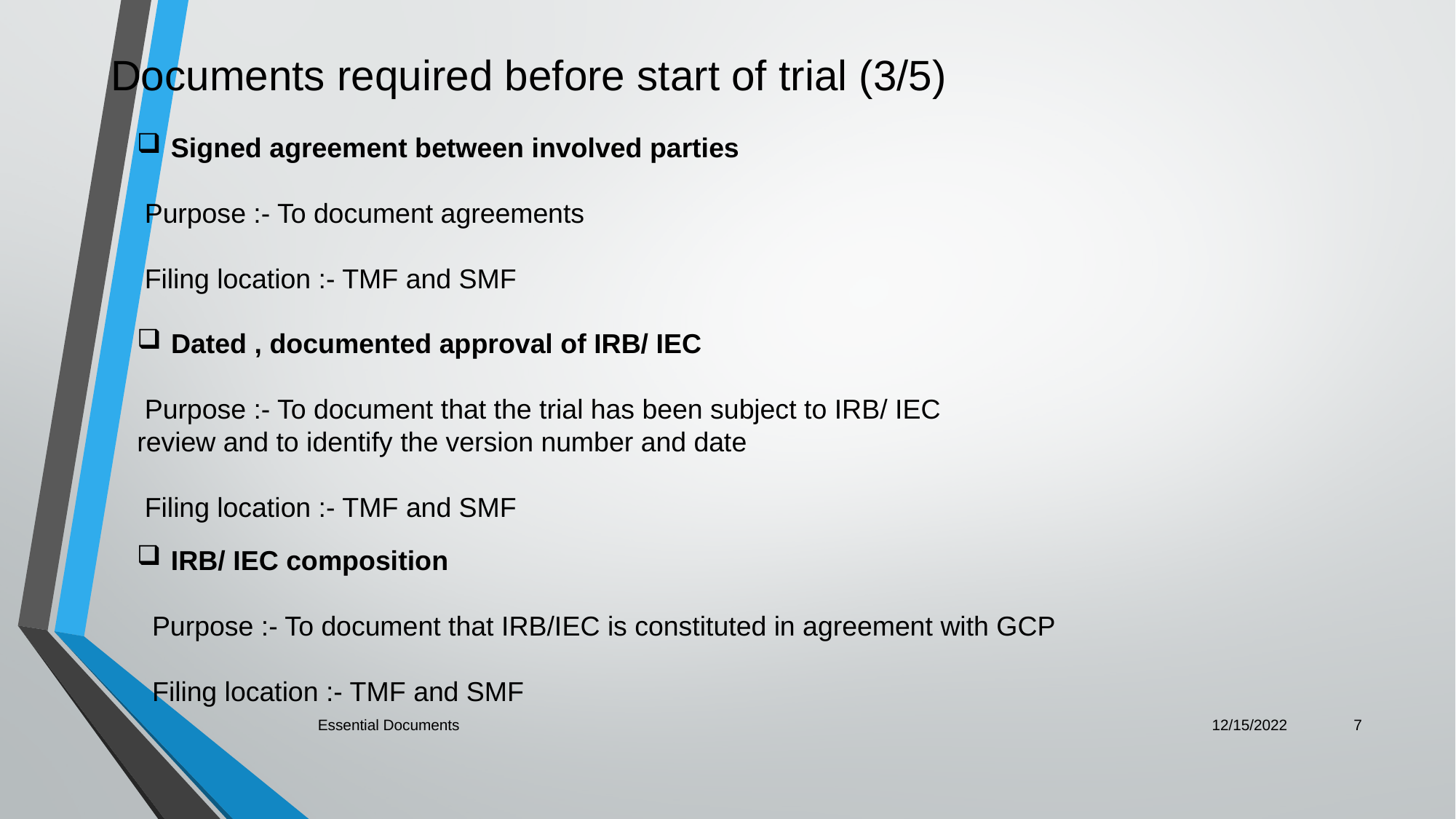

Documents required before start of trial (3/5)
Signed agreement between involved parties

 Purpose :- To document agreements

 Filing location :- TMF and SMF
Dated , documented approval of IRB/ IEC

 Purpose :- To document that the trial has been subject to IRB/ IEC review and to identify the version number and date

 Filing location :- TMF and SMF
IRB/ IEC composition

  Purpose :- To document that IRB/IEC is constituted in agreement with GCP

  Filing location :- TMF and SMF
Essential Documents
12/15/2022
7